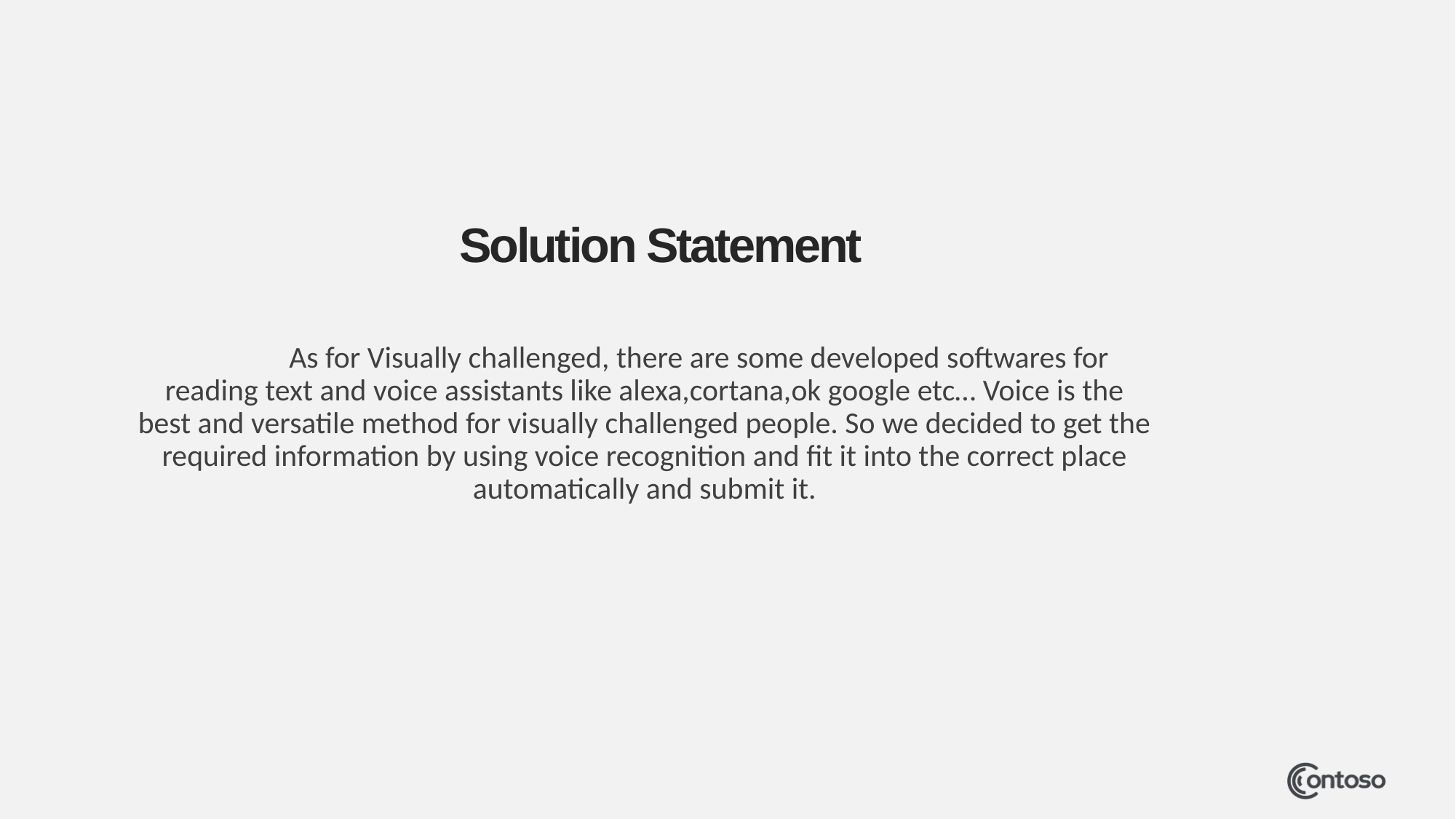

# Solution Statement
		As for Visually challenged, there are some developed softwares for reading text and voice assistants like alexa,cortana,ok google etc… Voice is the best and versatile method for visually challenged people. So we decided to get the required information by using voice recognition and fit it into the correct place automatically and submit it.